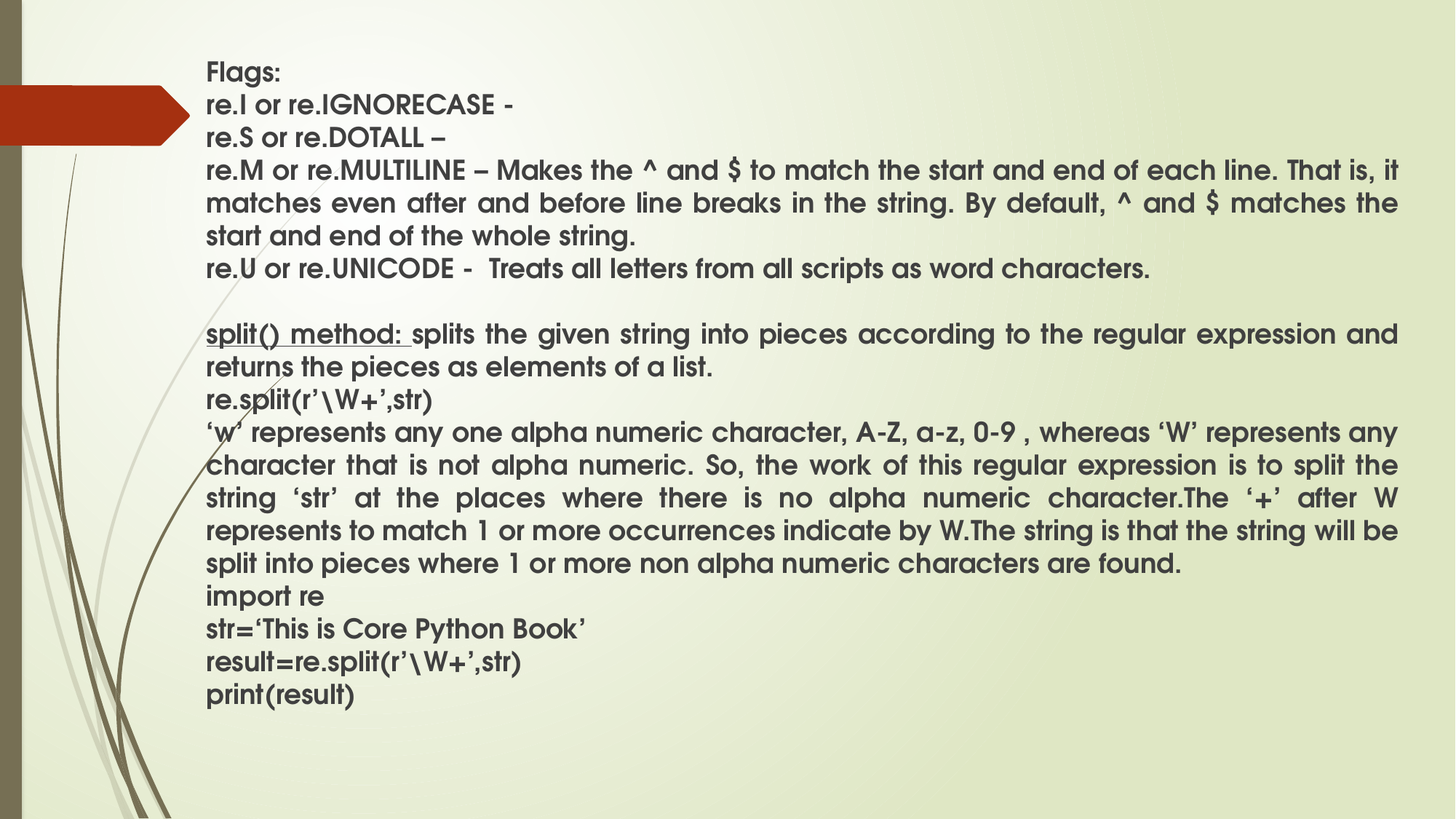

Flags:
re.I or re.IGNORECASE -
re.S or re.DOTALL –
re.M or re.MULTILINE – Makes the ^ and $ to match the start and end of each line. That is, it matches even after and before line breaks in the string. By default, ^ and $ matches the start and end of the whole string.
re.U or re.UNICODE -  Treats all letters from all scripts as word characters.

split() method: splits the given string into pieces according to the regular expression and returns the pieces as elements of a list.
re.split(r’\W+’,str)
‘w’ represents any one alpha numeric character, A-Z, a-z, 0-9 , whereas ‘W’ represents any character that is not alpha numeric. So, the work of this regular expression is to split the string ‘str’ at the places where there is no alpha numeric character.The ‘+’ after W represents to match 1 or more occurrences indicate by W.The string is that the string will be split into pieces where 1 or more non alpha numeric characters are found.
import re
str=‘This is Core Python Book’
result=re.split(r’\W+’,str)
print(result)